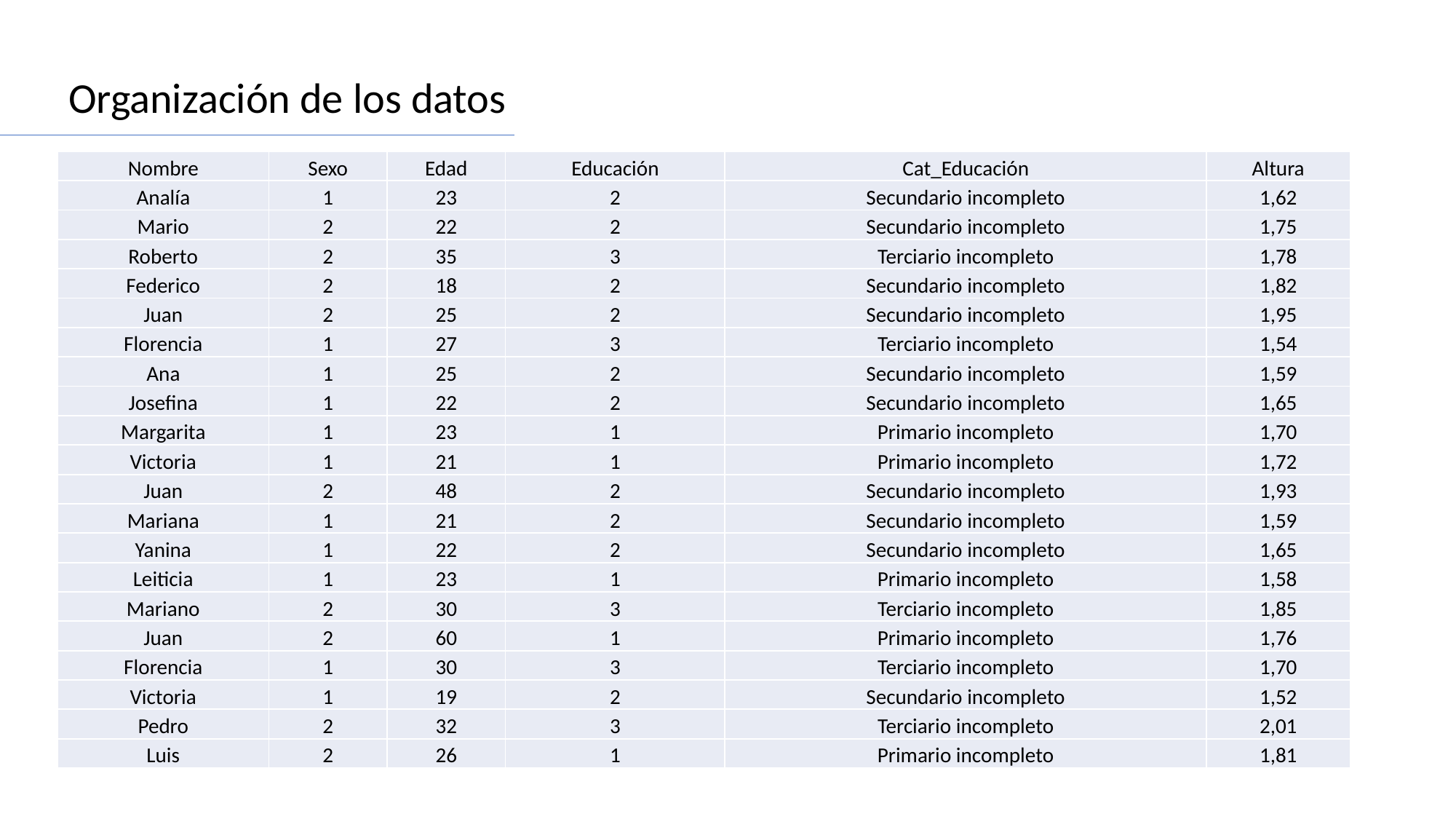

Organización de los datos
| Nombre | Sexo | Edad | Educación | Cat\_Educación | Altura |
| --- | --- | --- | --- | --- | --- |
| Analía | 1 | 23 | 2 | Secundario incompleto | 1,62 |
| Mario | 2 | 22 | 2 | Secundario incompleto | 1,75 |
| Roberto | 2 | 35 | 3 | Terciario incompleto | 1,78 |
| Federico | 2 | 18 | 2 | Secundario incompleto | 1,82 |
| Juan | 2 | 25 | 2 | Secundario incompleto | 1,95 |
| Florencia | 1 | 27 | 3 | Terciario incompleto | 1,54 |
| Ana | 1 | 25 | 2 | Secundario incompleto | 1,59 |
| Josefina | 1 | 22 | 2 | Secundario incompleto | 1,65 |
| Margarita | 1 | 23 | 1 | Primario incompleto | 1,70 |
| Victoria | 1 | 21 | 1 | Primario incompleto | 1,72 |
| Juan | 2 | 48 | 2 | Secundario incompleto | 1,93 |
| Mariana | 1 | 21 | 2 | Secundario incompleto | 1,59 |
| Yanina | 1 | 22 | 2 | Secundario incompleto | 1,65 |
| Leiticia | 1 | 23 | 1 | Primario incompleto | 1,58 |
| Mariano | 2 | 30 | 3 | Terciario incompleto | 1,85 |
| Juan | 2 | 60 | 1 | Primario incompleto | 1,76 |
| Florencia | 1 | 30 | 3 | Terciario incompleto | 1,70 |
| Victoria | 1 | 19 | 2 | Secundario incompleto | 1,52 |
| Pedro | 2 | 32 | 3 | Terciario incompleto | 2,01 |
| Luis | 2 | 26 | 1 | Primario incompleto | 1,81 |